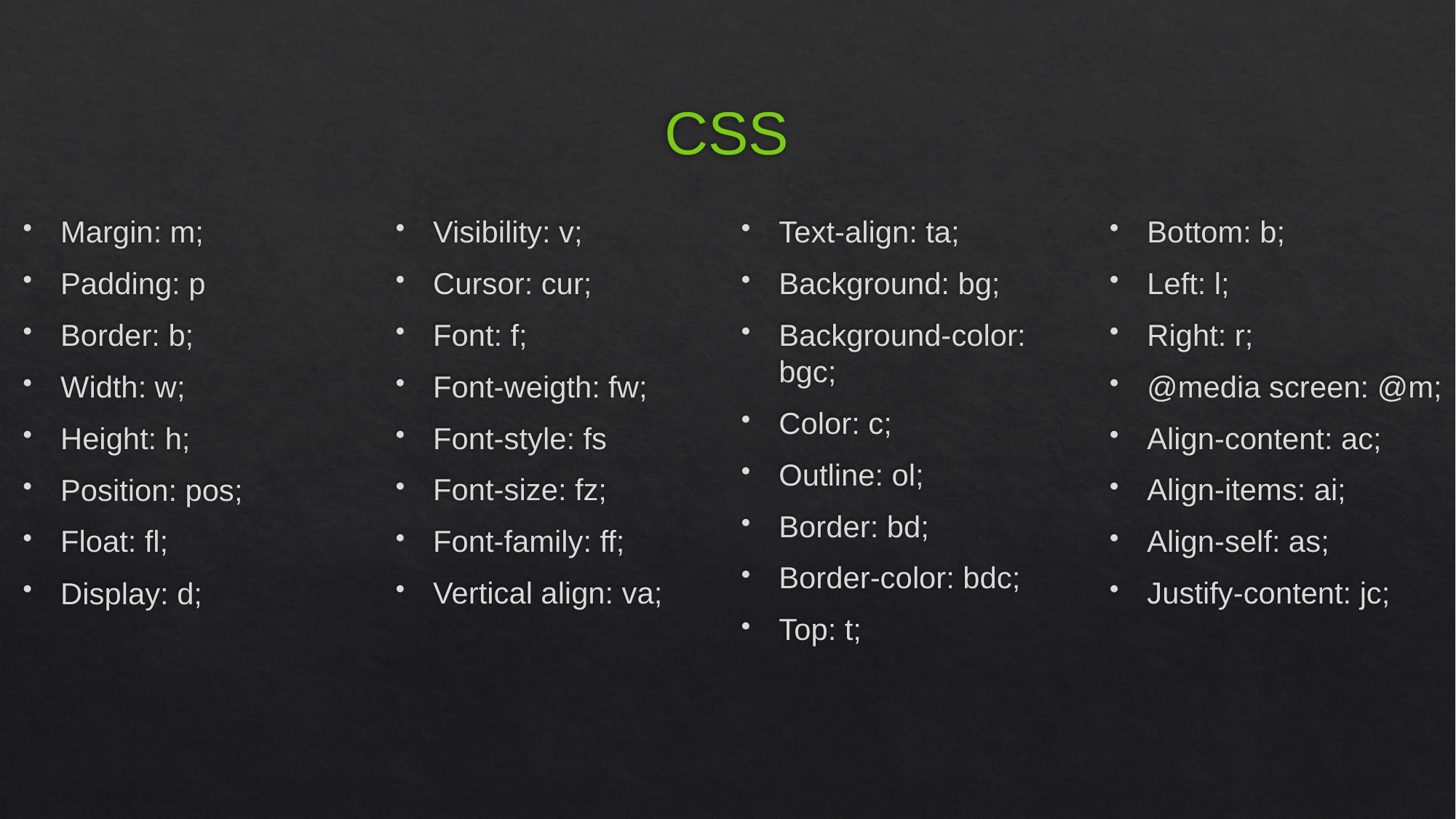

# CSS
Margin: m;
Padding: p
Border: b;
Width: w;
Height: h;
Position: pos;
Float: fl;
Display: d;

Visibility: v;
Cursor: cur;
Font: f;
Font-weigth: fw;
Font-style: fs
Font-size: fz;
Font-family: ff;
Vertical align: va;

Bottom: b;
Left: l;
Right: r;
@media screen: @m;
Align-content: ac;
Align-items: ai;
Align-self: as;
Justify-content: jc;

Text-align: ta;
Background: bg;
Background-color: bgc;
Color: c;
Outline: ol;
Border: bd;
Border-color: bdc;
Top: t;